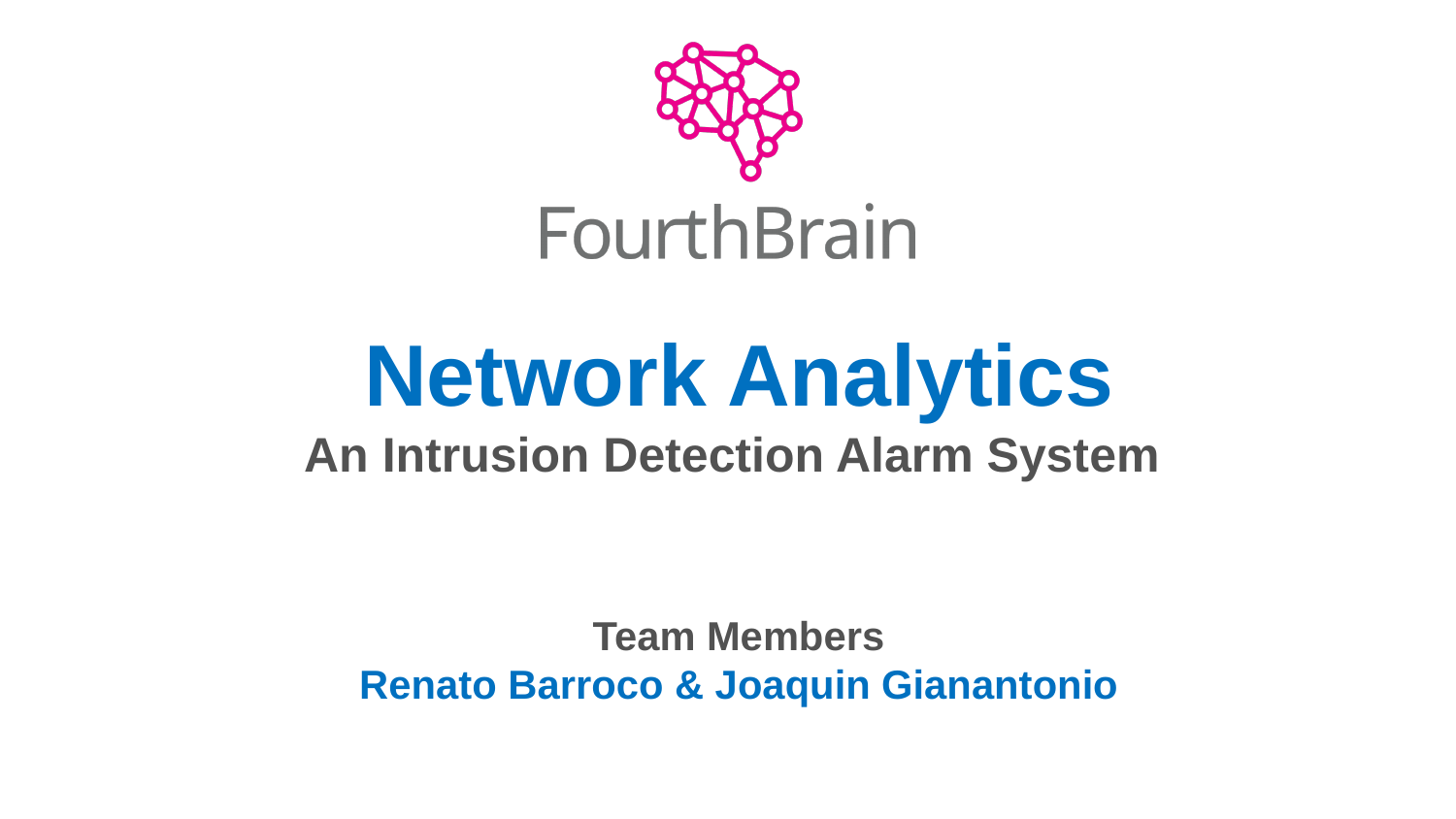

Network Analytics
An Intrusion Detection Alarm System
Team Members
Renato Barroco & Joaquin Gianantonio